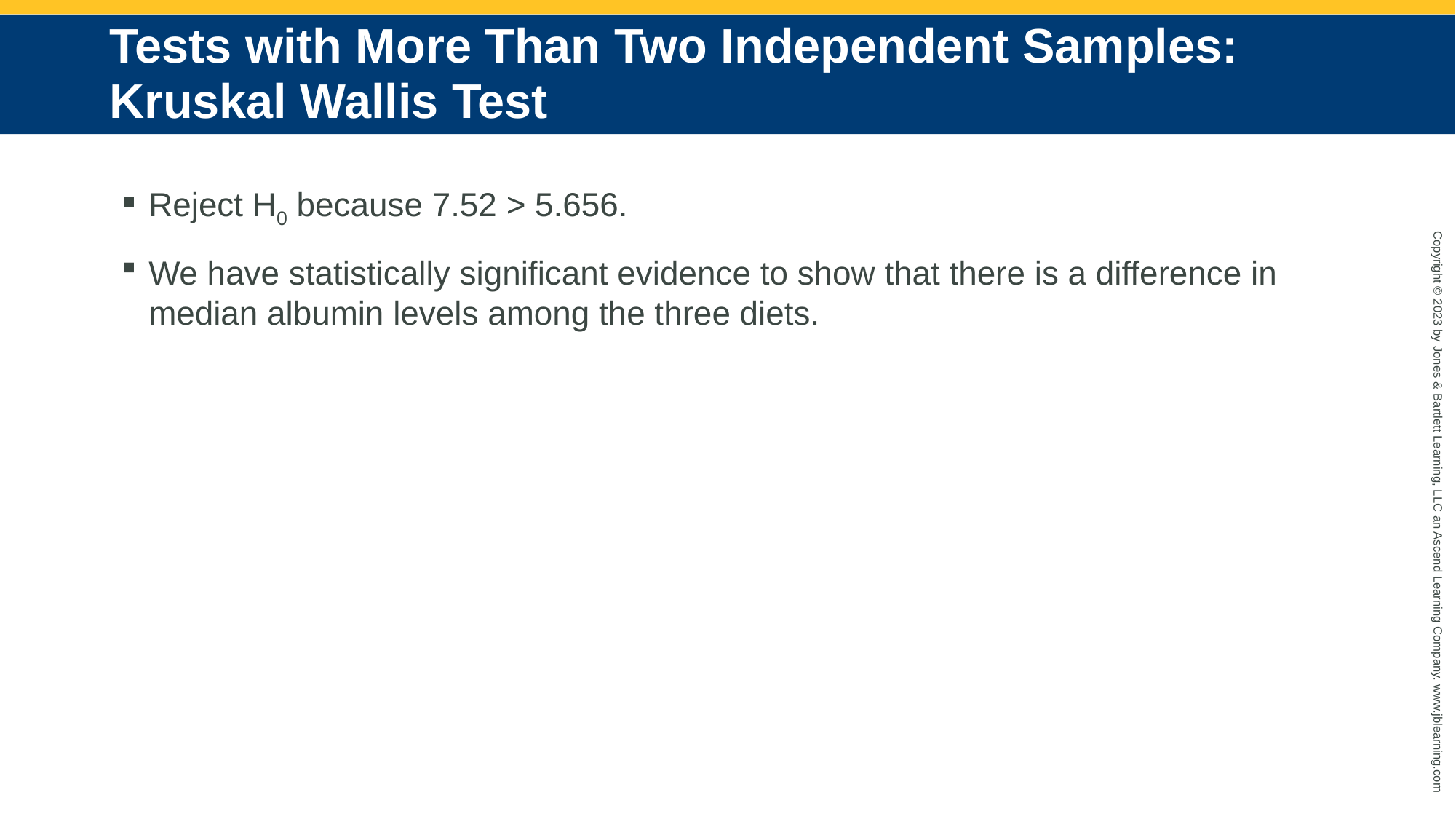

# Tests with More Than Two Independent Samples: Kruskal Wallis Test
Reject H0 because 7.52 > 5.656.
We have statistically significant evidence to show that there is a difference in median albumin levels among the three diets.